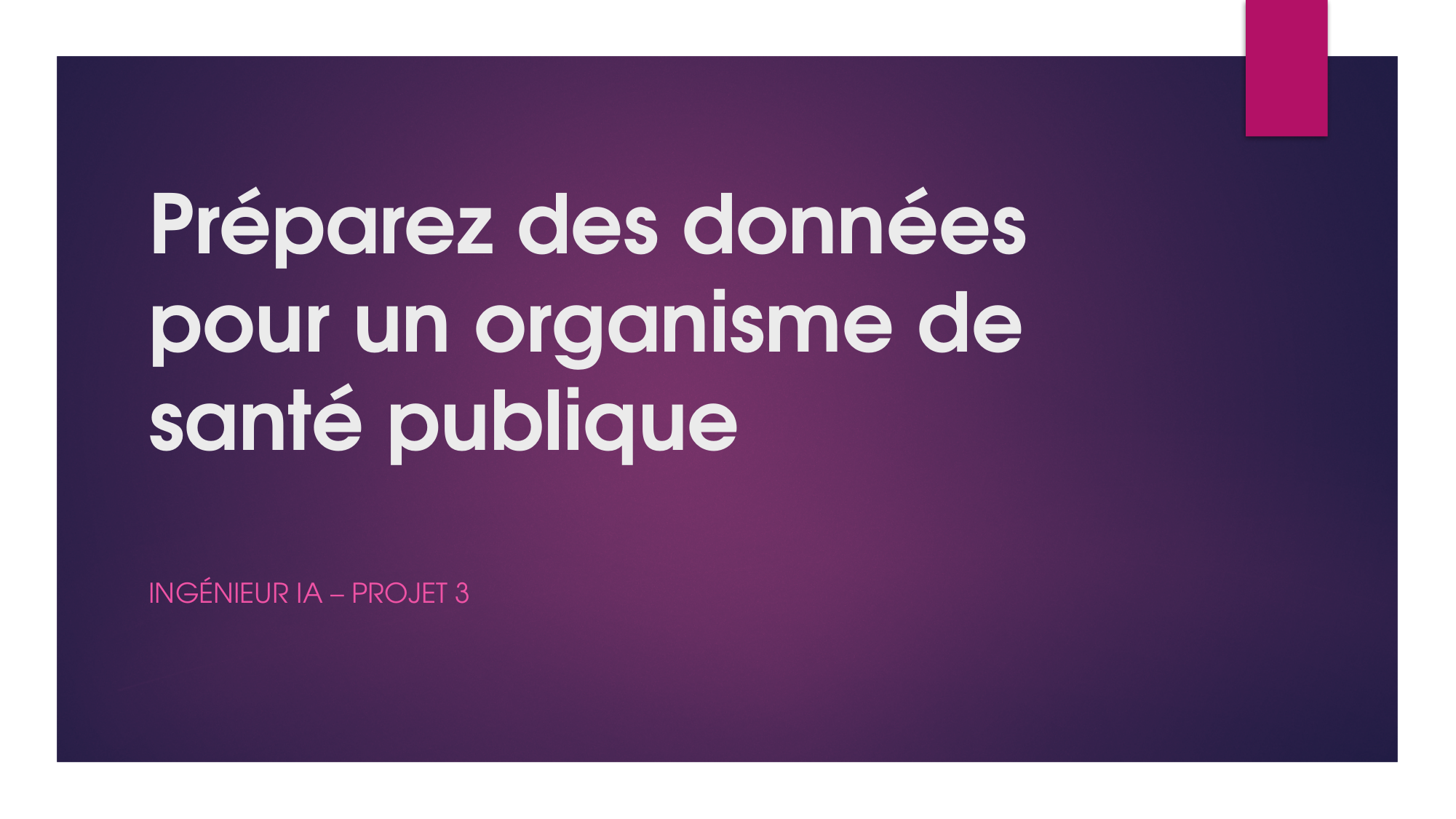

# Préparez des données pour un organisme de santé publique
Ingénieur IA – projet 3